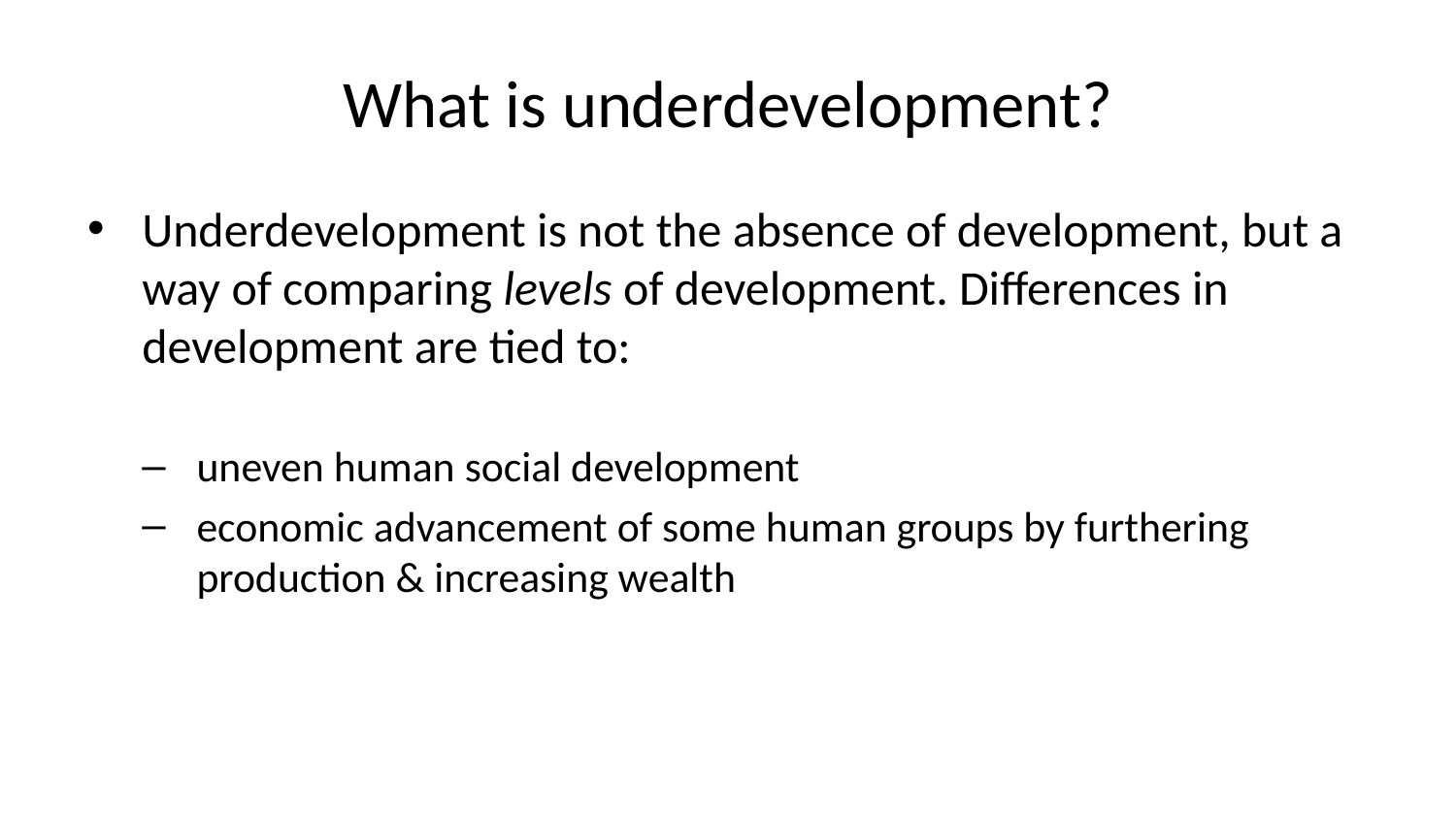

# What is underdevelopment?
Underdevelopment is not the absence of development, but a way of comparing levels of development. Differences in development are tied to:
uneven human social development
economic advancement of some human groups by furthering production & increasing wealth